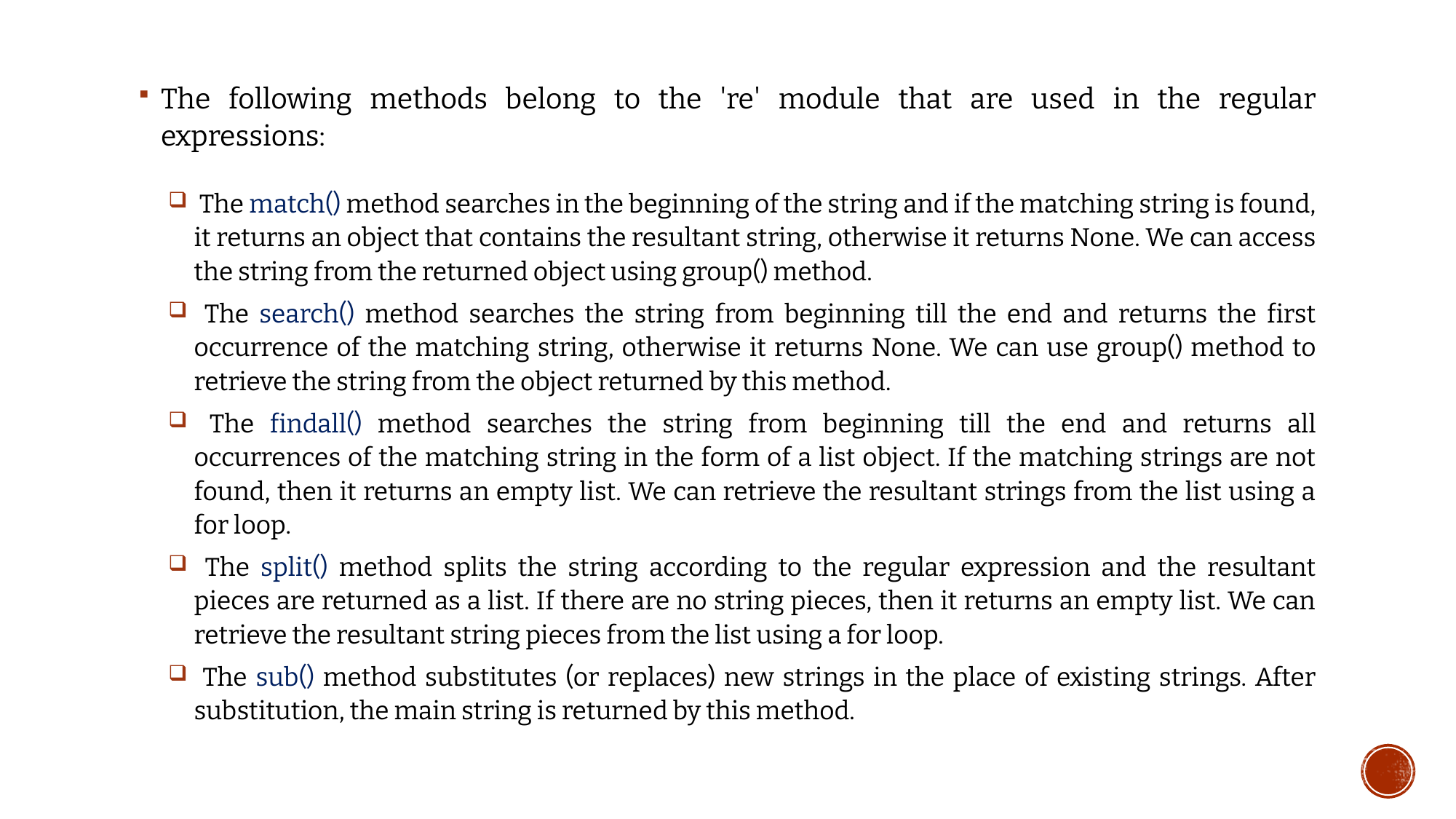

The following methods belong to the 're' module that are used in the regular expressions:

 The match() method searches in the beginning of the string and if the matching string is found, it returns an object that contains the resultant string, otherwise it returns None. We can access the string from the returned object using group() method.
 The search() method searches the string from beginning till the end and returns the first occurrence of the matching string, otherwise it returns None. We can use group() method to retrieve the string from the object returned by this method.
 The findall() method searches the string from beginning till the end and returns all occurrences of the matching string in the form of a list object. If the matching strings are not found, then it returns an empty list. We can retrieve the resultant strings from the list using a for loop.
 The split() method splits the string according to the regular expression and the resultant pieces are returned as a list. If there are no string pieces, then it returns an empty list. We can retrieve the resultant string pieces from the list using a for loop.
 The sub() method substitutes (or replaces) new strings in the place of existing strings. After substitution, the main string is returned by this method.